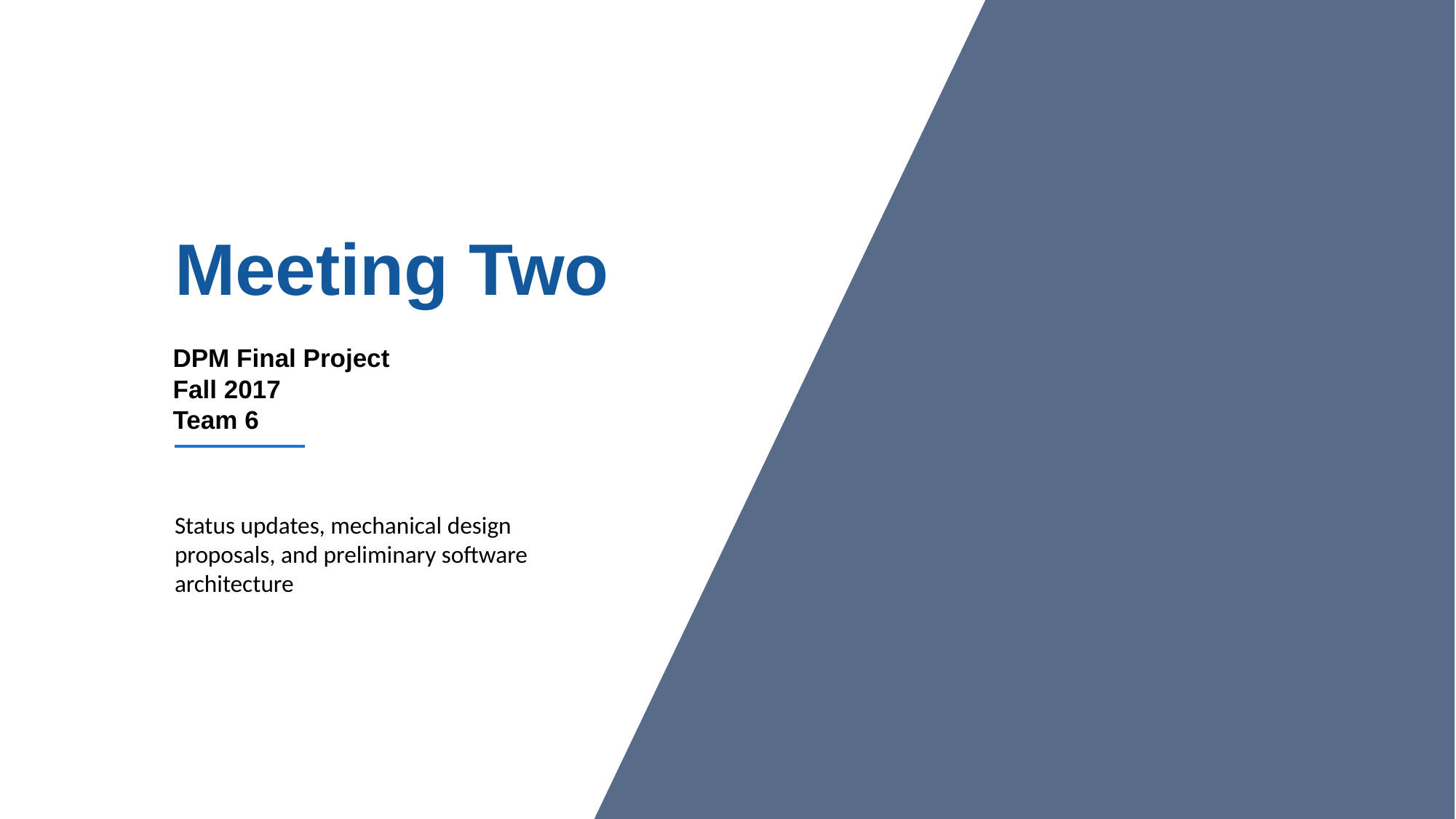

Meeting Two
DPM Final Project
Fall 2017
Team 6
Status updates, mechanical design proposals, and preliminary software architecture